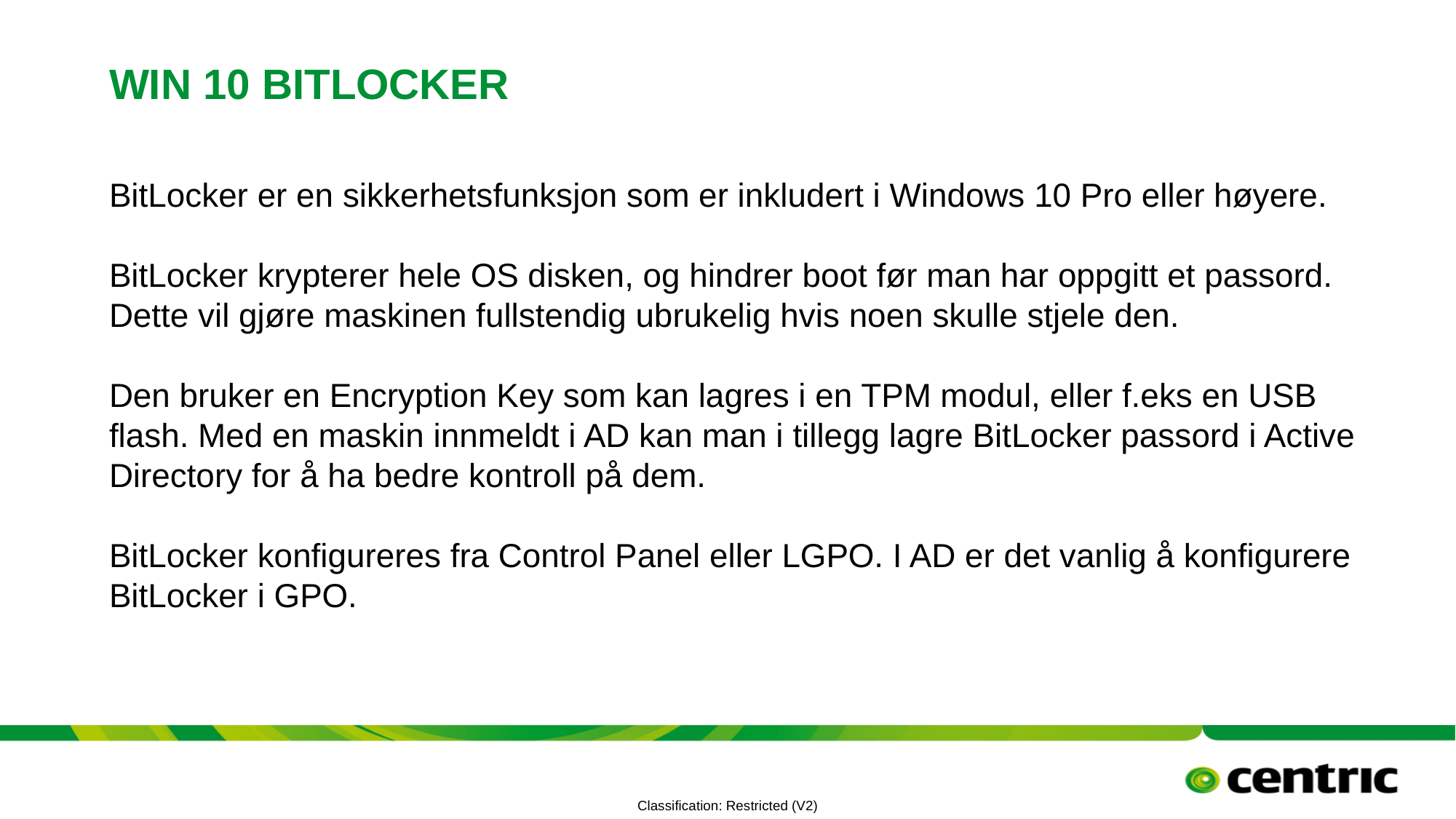

# Win 10 bitlocker
BitLocker er en sikkerhetsfunksjon som er inkludert i Windows 10 Pro eller høyere.

BitLocker krypterer hele OS disken, og hindrer boot før man har oppgitt et passord. Dette vil gjøre maskinen fullstendig ubrukelig hvis noen skulle stjele den.

Den bruker en Encryption Key som kan lagres i en TPM modul, eller f.eks en USB flash. Med en maskin innmeldt i AD kan man i tillegg lagre BitLocker passord i Active Directory for å ha bedre kontroll på dem.

BitLocker konfigureres fra Control Panel eller LGPO. I AD er det vanlig å konfigurere BitLocker i GPO.